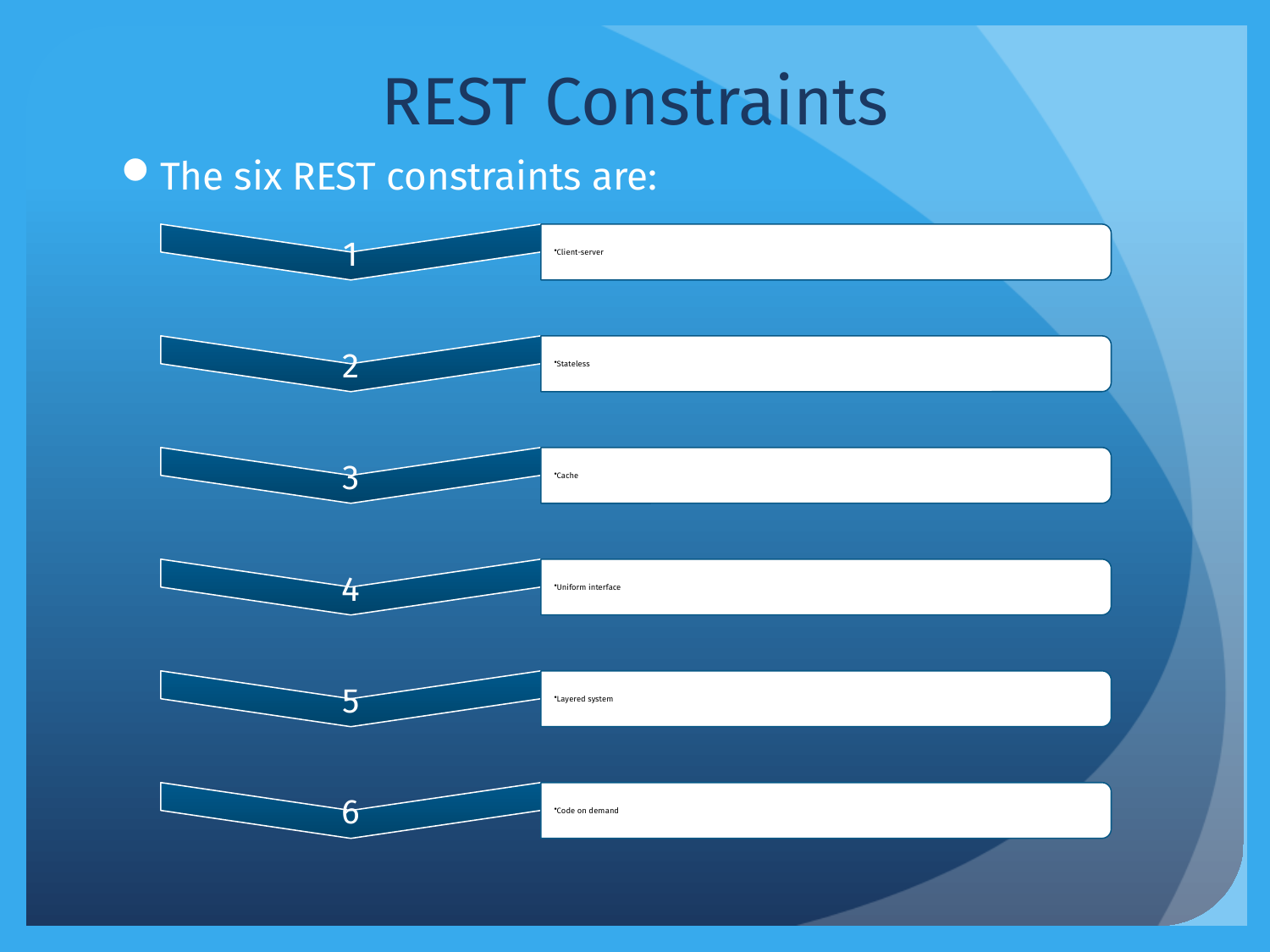

# REST Constraints
The six REST constraints are:
1
2
3
4
5
6
Client-server
Stateless
Cache
Uniform interface
Layered system
Code on demand